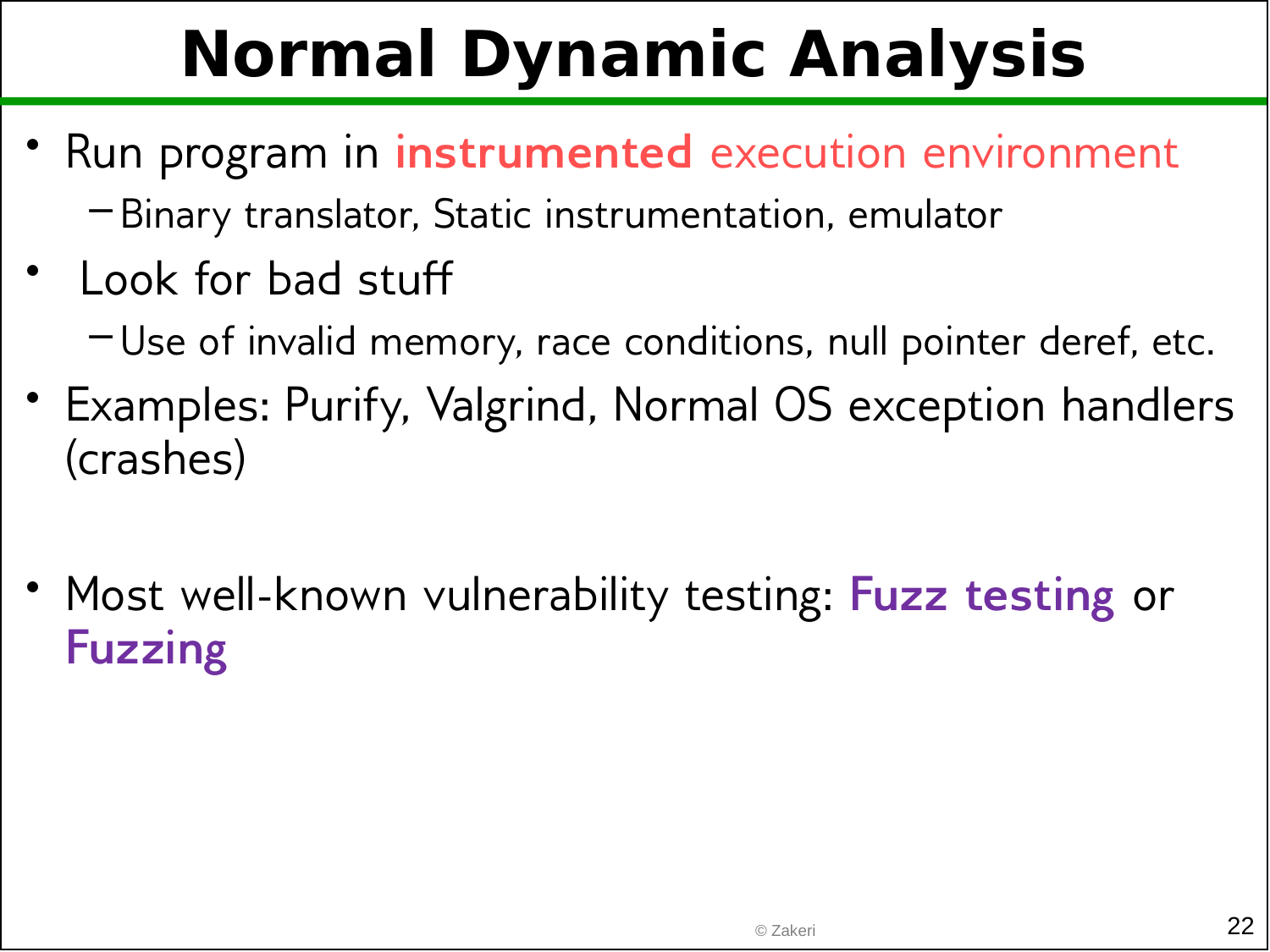

# Normal Dynamic Analysis
Run program in instrumented execution environment
Binary translator, Static instrumentation, emulator
 Look for bad stuff
Use of invalid memory, race conditions, null pointer deref, etc.
Examples: Purify, Valgrind, Normal OS exception handlers (crashes)

Most well-known vulnerability testing: Fuzz testing or Fuzzing

22
© Zakeri